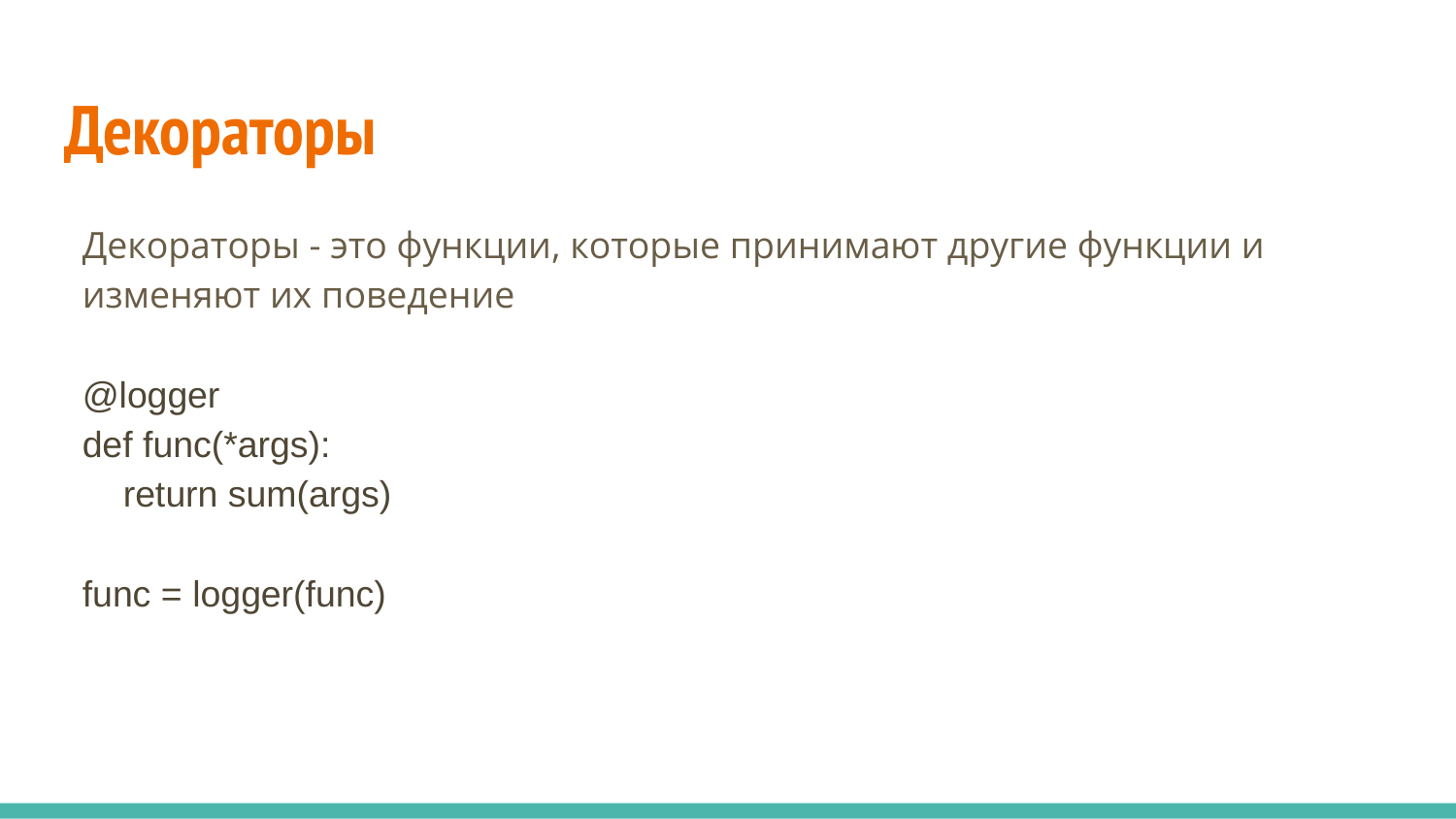

# Декораторы
Декораторы - это функции, которые принимают другие функции и изменяют их поведение

@logger
def func(*args):
    return sum(args)

func = logger(func)